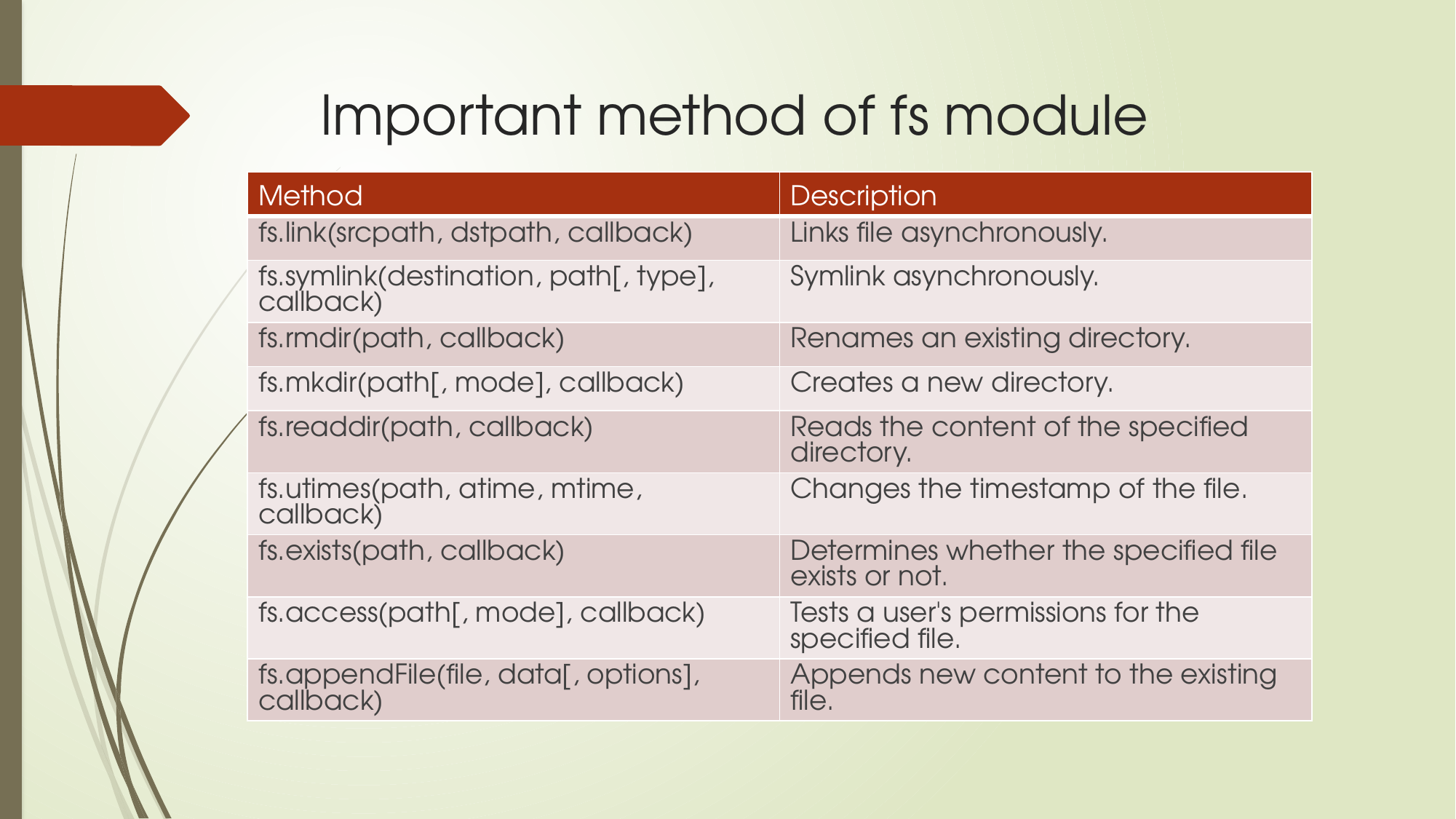

# Important method of fs module
| Method | Description |
| --- | --- |
| fs.link(srcpath, dstpath, callback) | Links file asynchronously. |
| fs.symlink(destination, path[, type], callback) | Symlink asynchronously. |
| fs.rmdir(path, callback) | Renames an existing directory. |
| fs.mkdir(path[, mode], callback) | Creates a new directory. |
| fs.readdir(path, callback) | Reads the content of the specified directory. |
| fs.utimes(path, atime, mtime, callback) | Changes the timestamp of the file. |
| fs.exists(path, callback) | Determines whether the specified file exists or not. |
| fs.access(path[, mode], callback) | Tests a user's permissions for the specified file. |
| fs.appendFile(file, data[, options], callback) | Appends new content to the existing file. |